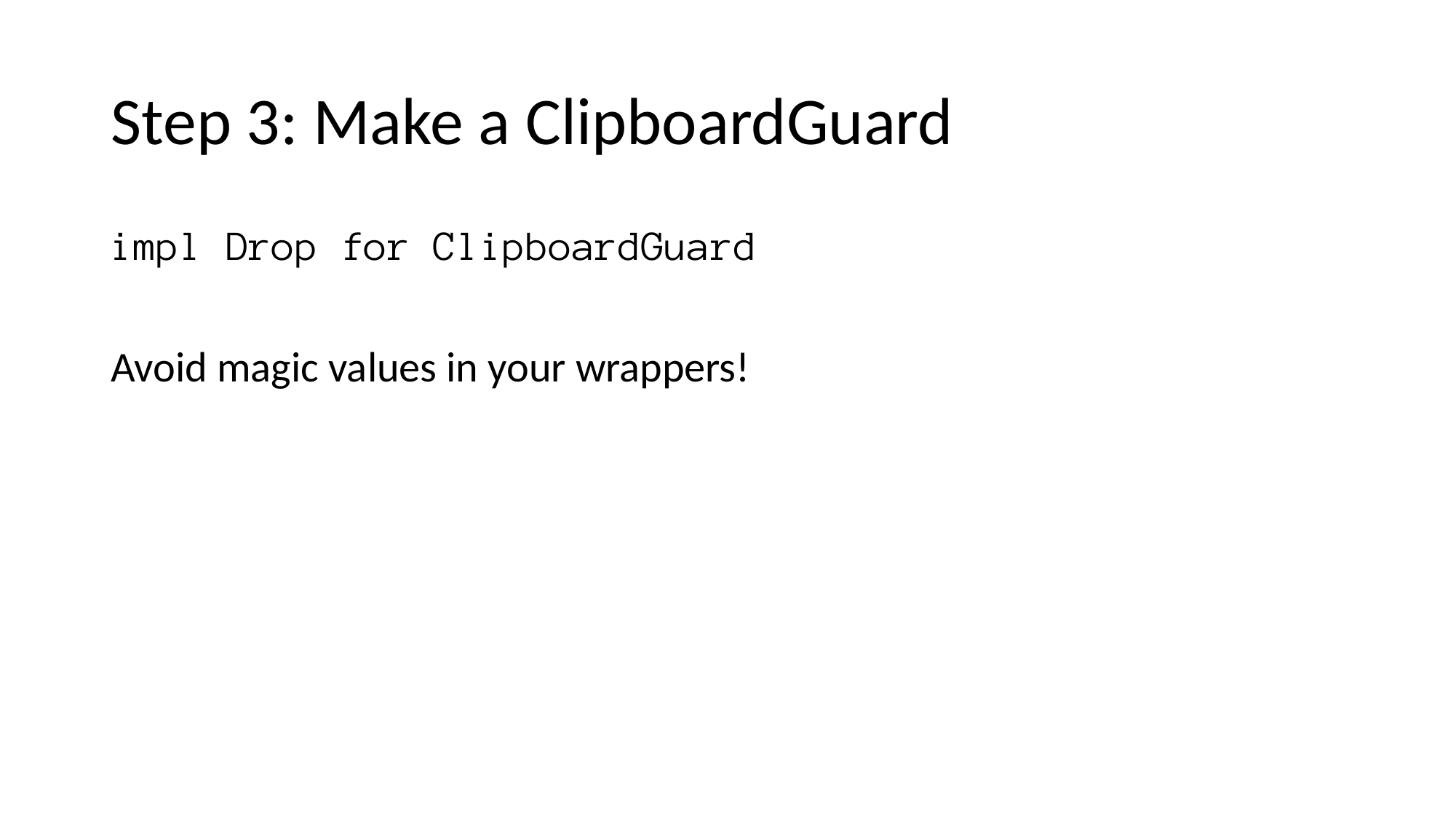

# Step 3: Make a ClipboardGuard
impl Drop for ClipboardGuard

Avoid magic values in your wrappers!